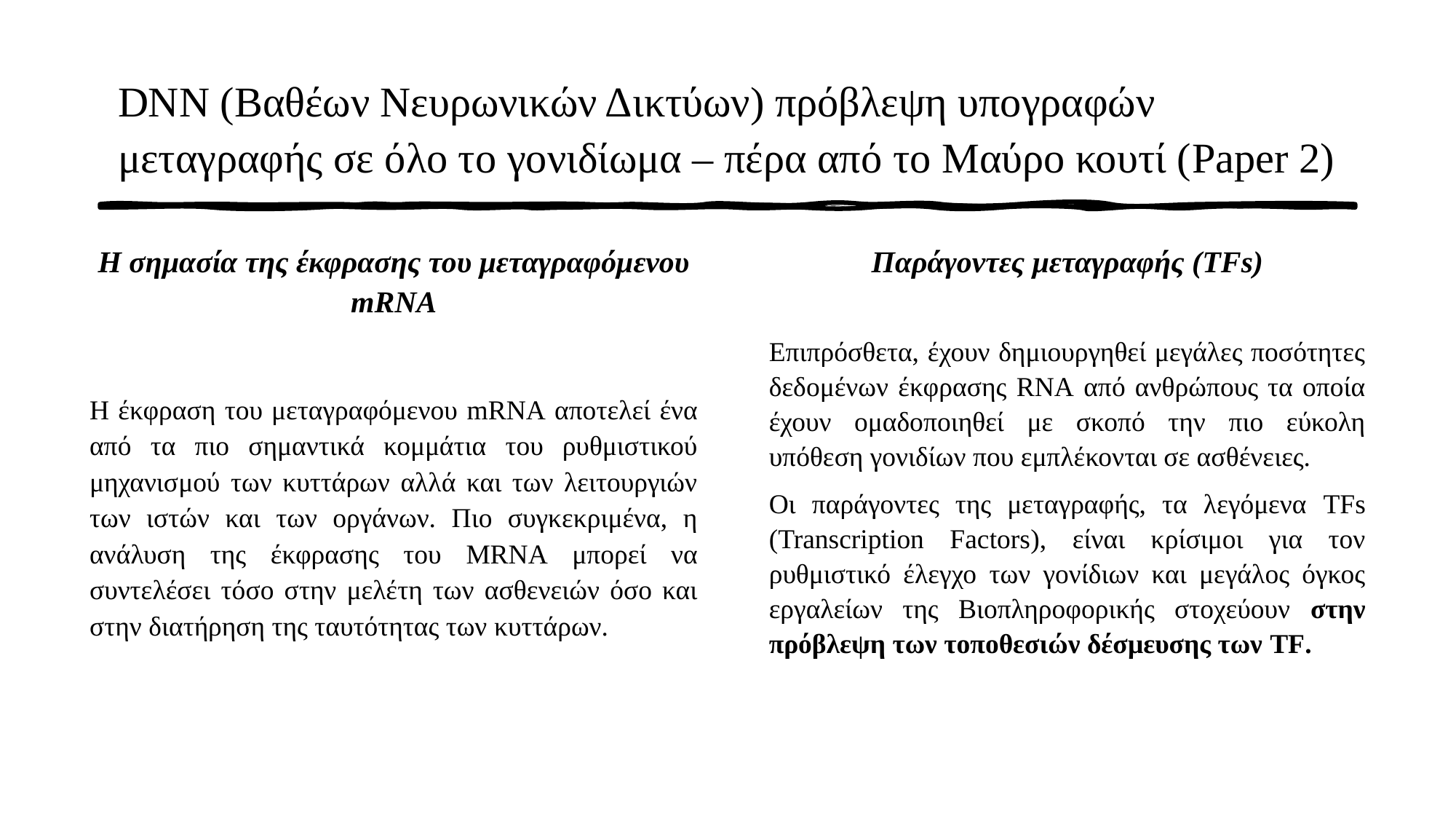

# DNN (Βαθέων Νευρωνικών Δικτύων) πρόβλεψη υπογραφών μεταγραφής σε όλο το γονιδίωμα – πέρα από το Μαύρο κουτί (Paper 2)
Η σημασία της έκφρασης του μεταγραφόμενου mRNA

Η έκφραση του μεταγραφόμενου mRNA αποτελεί ένα από τα πιο σημαντικά κομμάτια του ρυθμιστικού μηχανισμού των κυττάρων αλλά και των λειτουργιών των ιστών και των οργάνων. Πιο συγκεκριμένα, η ανάλυση της έκφρασης του MRNA μπορεί να συντελέσει τόσο στην μελέτη των ασθενειών όσο και στην διατήρηση της ταυτότητας των κυττάρων.

Παράγοντες μεταγραφής (TFs)

Επιπρόσθετα, έχουν δημιουργηθεί μεγάλες ποσότητες δεδομένων έκφρασης RNA από ανθρώπους τα οποία έχουν ομαδοποιηθεί με σκοπό την πιο εύκολη υπόθεση γονιδίων που εμπλέκονται σε ασθένειες.
Οι παράγοντες της μεταγραφής, τα λεγόμενα TFs (Transcription Factors), είναι κρίσιμοι για τον ρυθμιστικό έλεγχο των γονίδιων και μεγάλος όγκος εργαλείων της Βιοπληροφορικής στοχεύουν στην πρόβλεψη των τοποθεσιών δέσμευσης των TF.